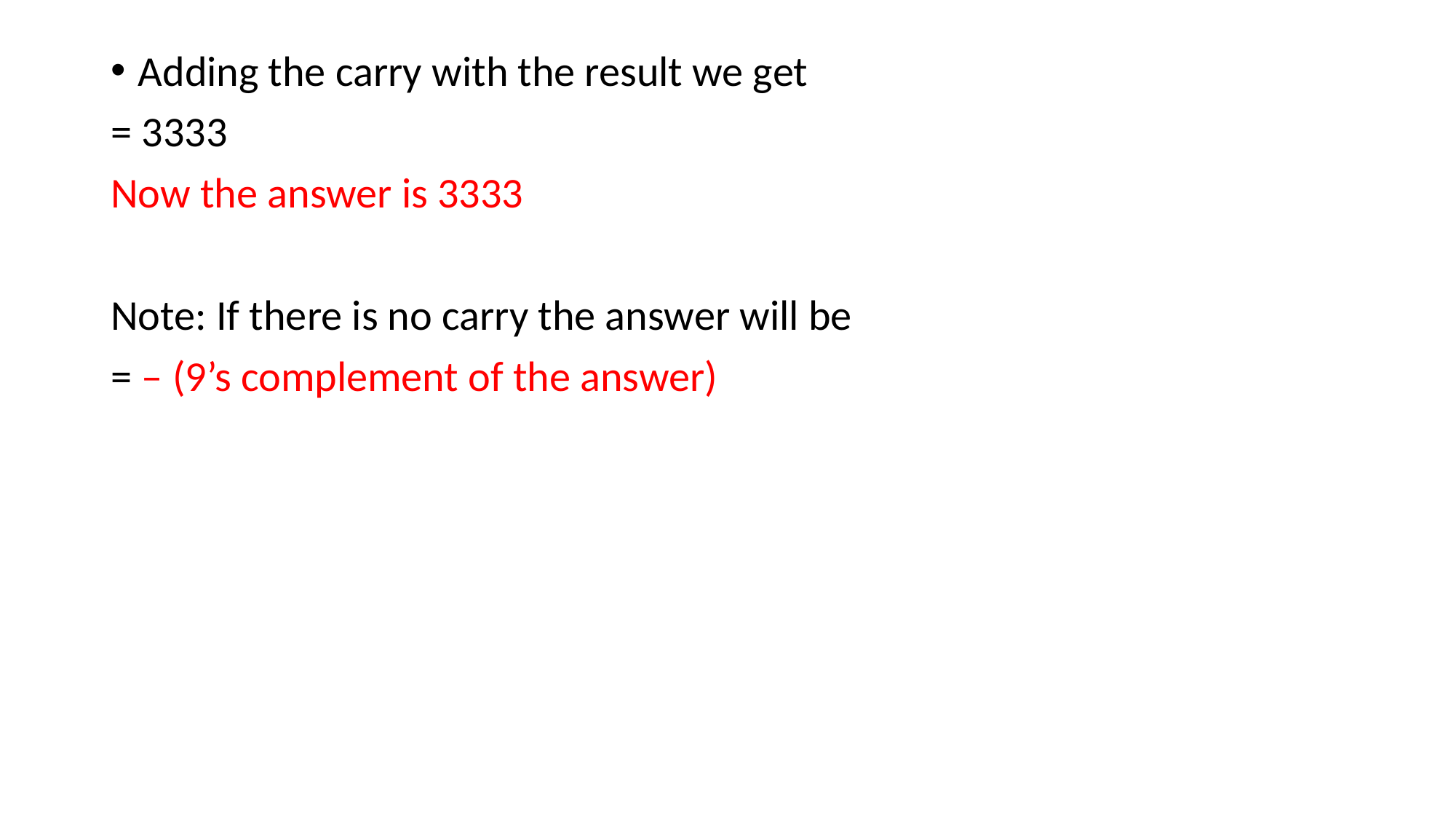

Adding the carry with the result we get
= 3333
Now the answer is 3333

Note: If there is no carry the answer will be
= – (9’s complement of the answer)